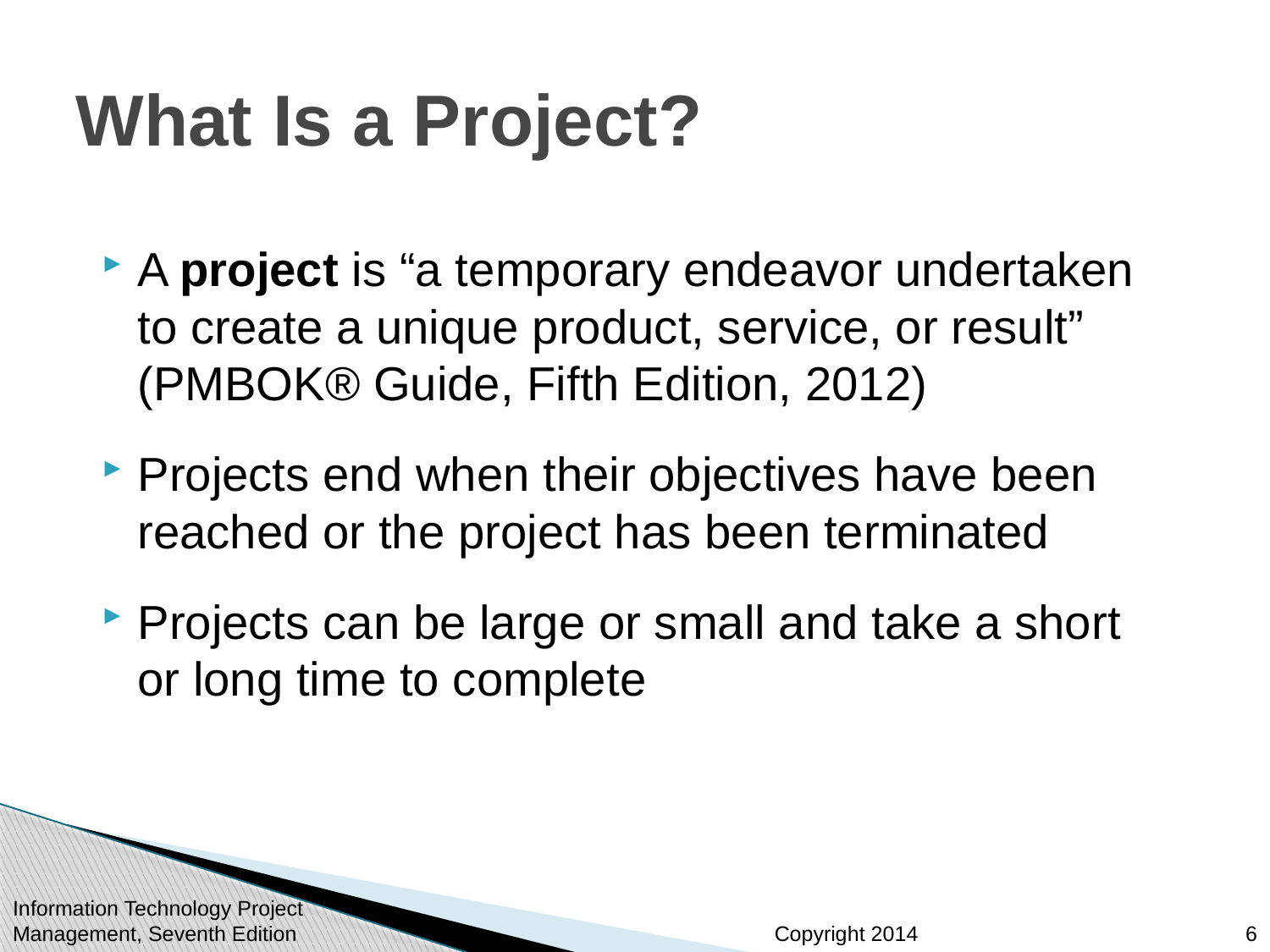

# What Is a Project?
A project is “a temporary endeavor undertaken to create a unique product, service, or result” (PMBOK® Guide, Fifth Edition, 2012)
Projects end when their objectives have been reached or the project has been terminated
Projects can be large or small and take a short or long time to complete
Information Technology Project Management, Seventh Edition
6